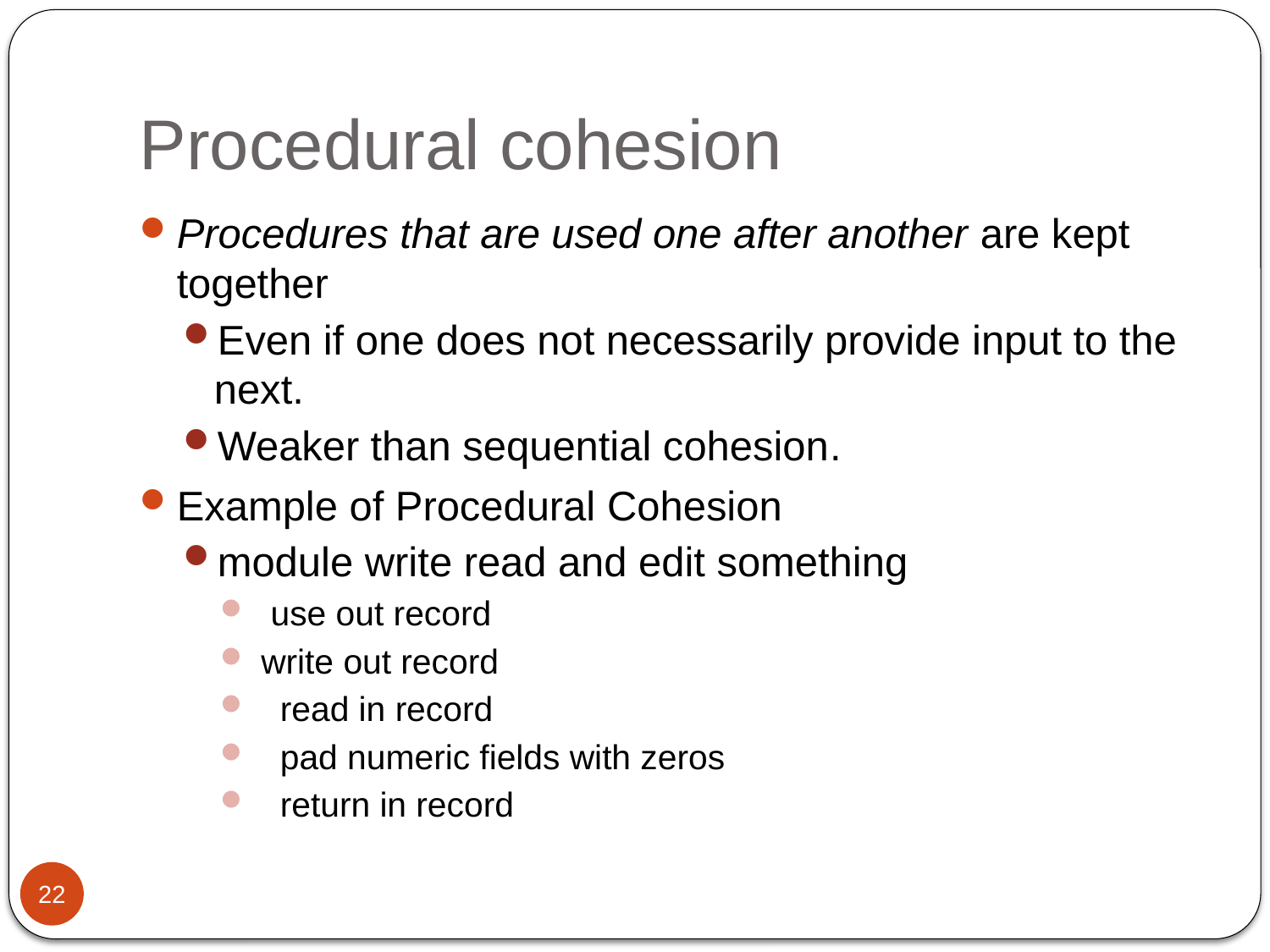

# Procedural cohesion
Procedures that are used one after another are kept together
Even if one does not necessarily provide input to the next.
Weaker than sequential cohesion.
Example of Procedural Cohesion
module write read and edit something
  use out record
 write out record
   read in record
   pad numeric fields with zeros
   return in record
22